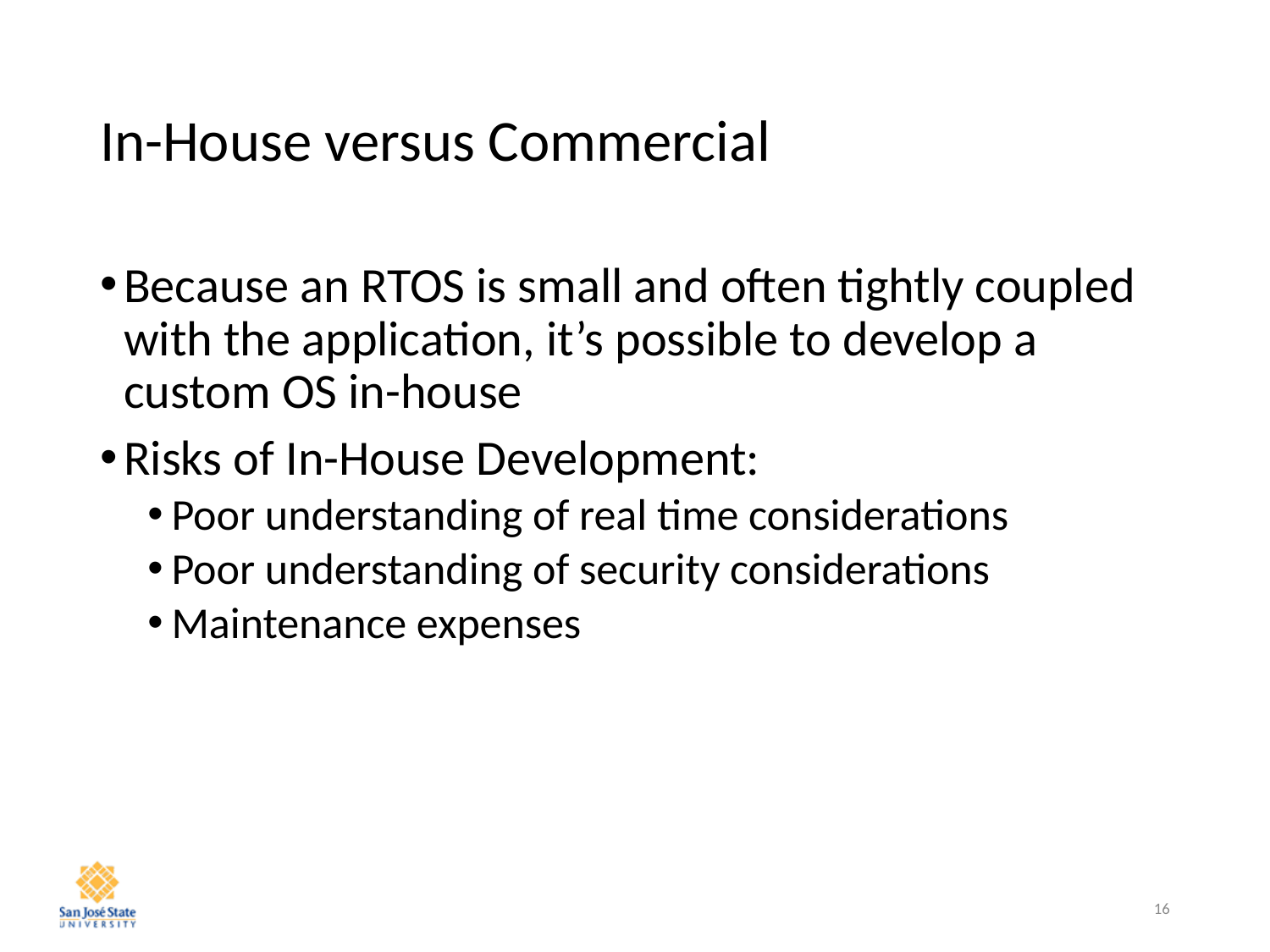

# In-House versus Commercial
Because an RTOS is small and often tightly coupled with the application, it’s possible to develop a custom OS in-house
Risks of In-House Development:
Poor understanding of real time considerations
Poor understanding of security considerations
Maintenance expenses
16